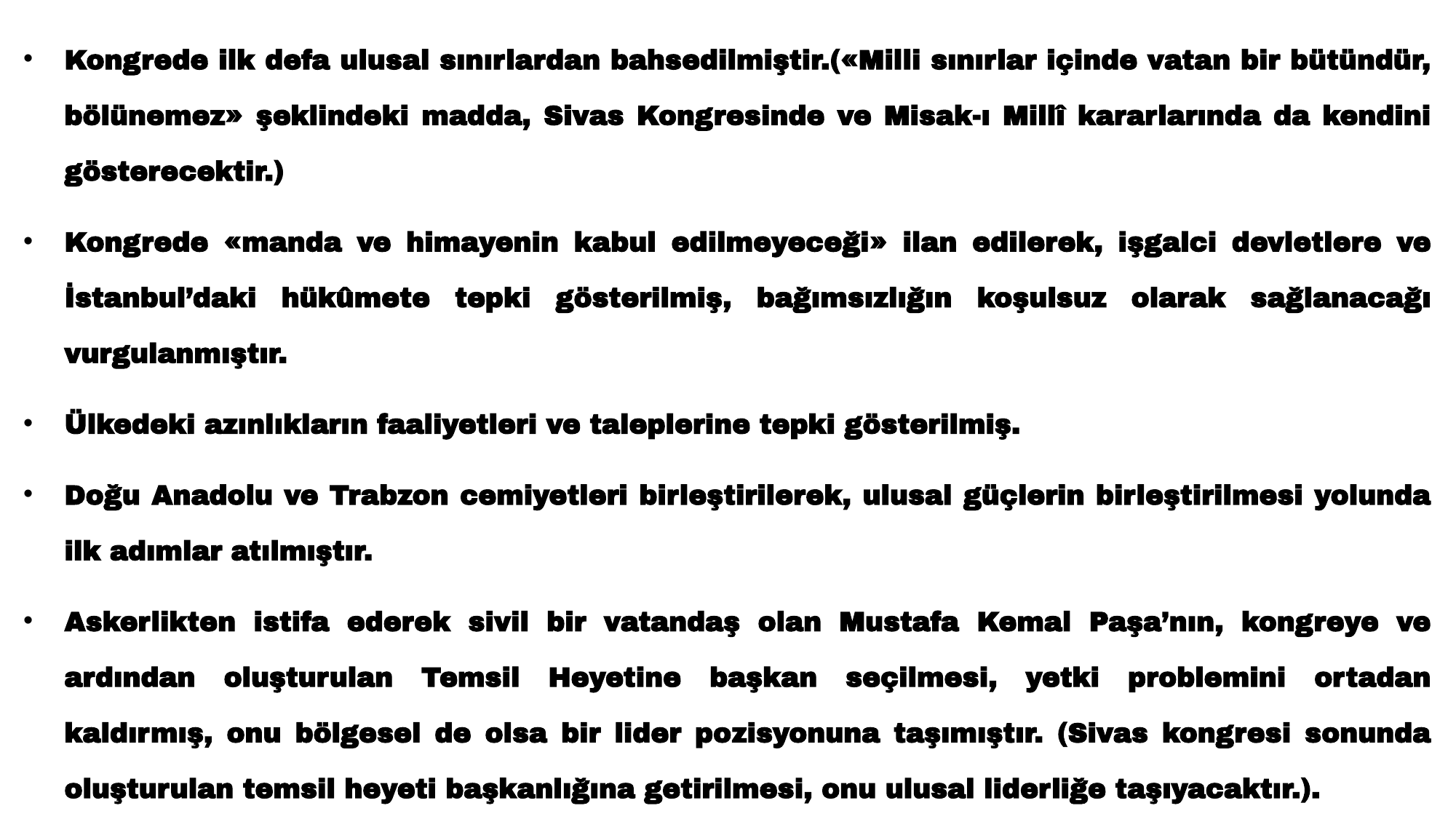

#
Kongrede ilk defa ulusal sınırlardan bahsedilmiştir.(«Milli sınırlar içinde vatan bir bütündür, bölünemez» şeklindeki madda, Sivas Kongresinde ve Misak-ı Millî kararlarında da kendini gösterecektir.)
Kongrede «manda ve himayenin kabul edilmeyeceği» ilan edilerek, işgalci devletlere ve İstanbul’daki hükûmete tepki gösterilmiş, bağımsızlığın koşulsuz olarak sağlanacağı vurgulanmıştır.
Ülkedeki azınlıkların faaliyetleri ve taleplerine tepki gösterilmiş.
Doğu Anadolu ve Trabzon cemiyetleri birleştirilerek, ulusal güçlerin birleştirilmesi yolunda ilk adımlar atılmıştır.
Askerlikten istifa ederek sivil bir vatandaş olan Mustafa Kemal Paşa’nın, kongreye ve ardından oluşturulan Temsil Heyetine başkan seçilmesi, yetki problemini ortadan kaldırmış, onu bölgesel de olsa bir lider pozisyonuna taşımıştır. (Sivas kongresi sonunda oluşturulan temsil heyeti başkanlığına getirilmesi, onu ulusal liderliğe taşıyacaktır.).